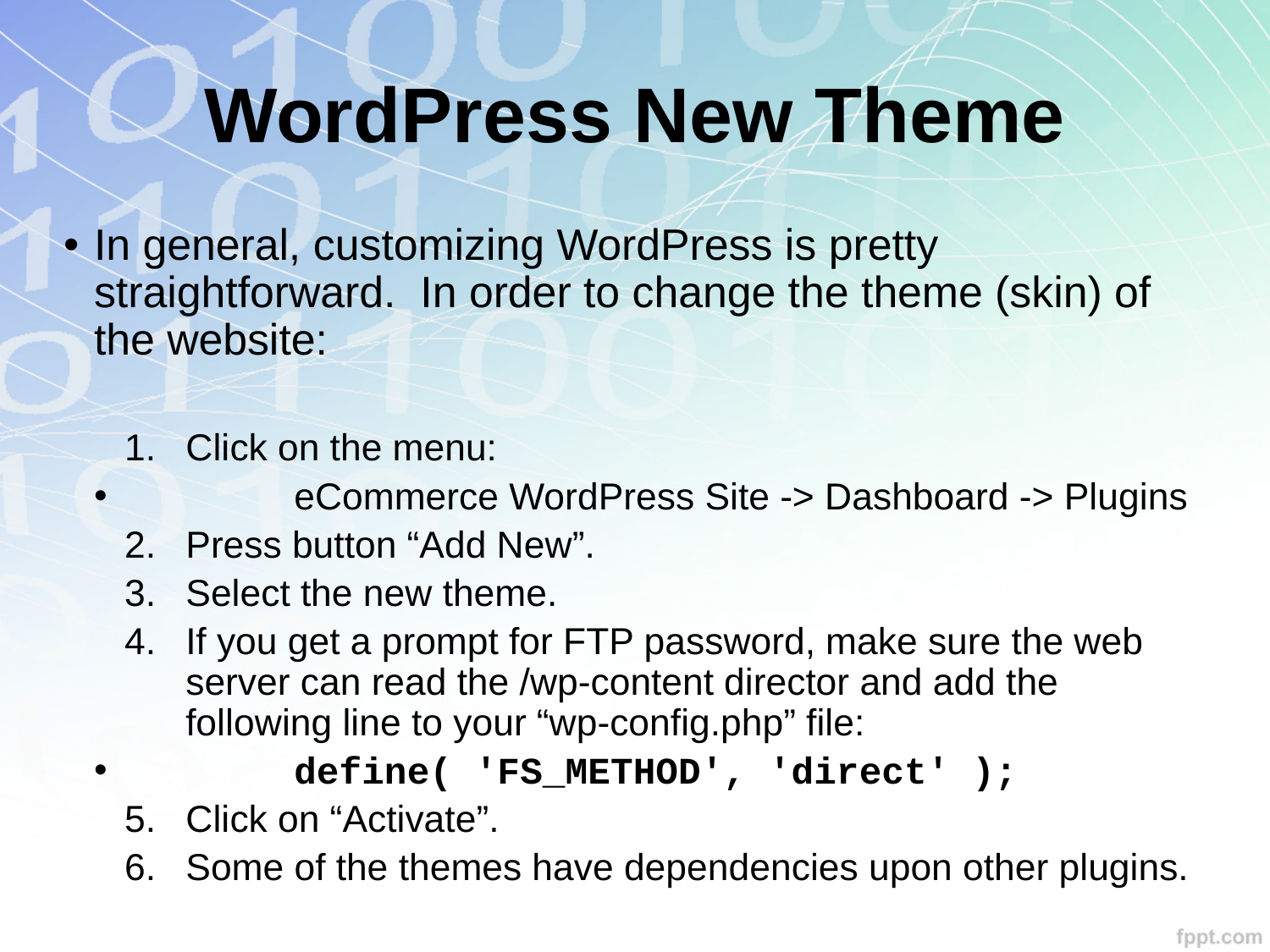

# WordPress New Theme
In general, customizing WordPress is pretty straightforward.  In order to change the theme (skin) of the website:

Click on the menu:
	eCommerce WordPress Site -> Dashboard -> Plugins
Press button “Add New”.
Select the new theme.
If you get a prompt for FTP password, make sure the web server can read the /wp-content director and add the following line to your “wp-config.php” file:
	define( 'FS_METHOD', 'direct' );
Click on “Activate”.
Some of the themes have dependencies upon other plugins.